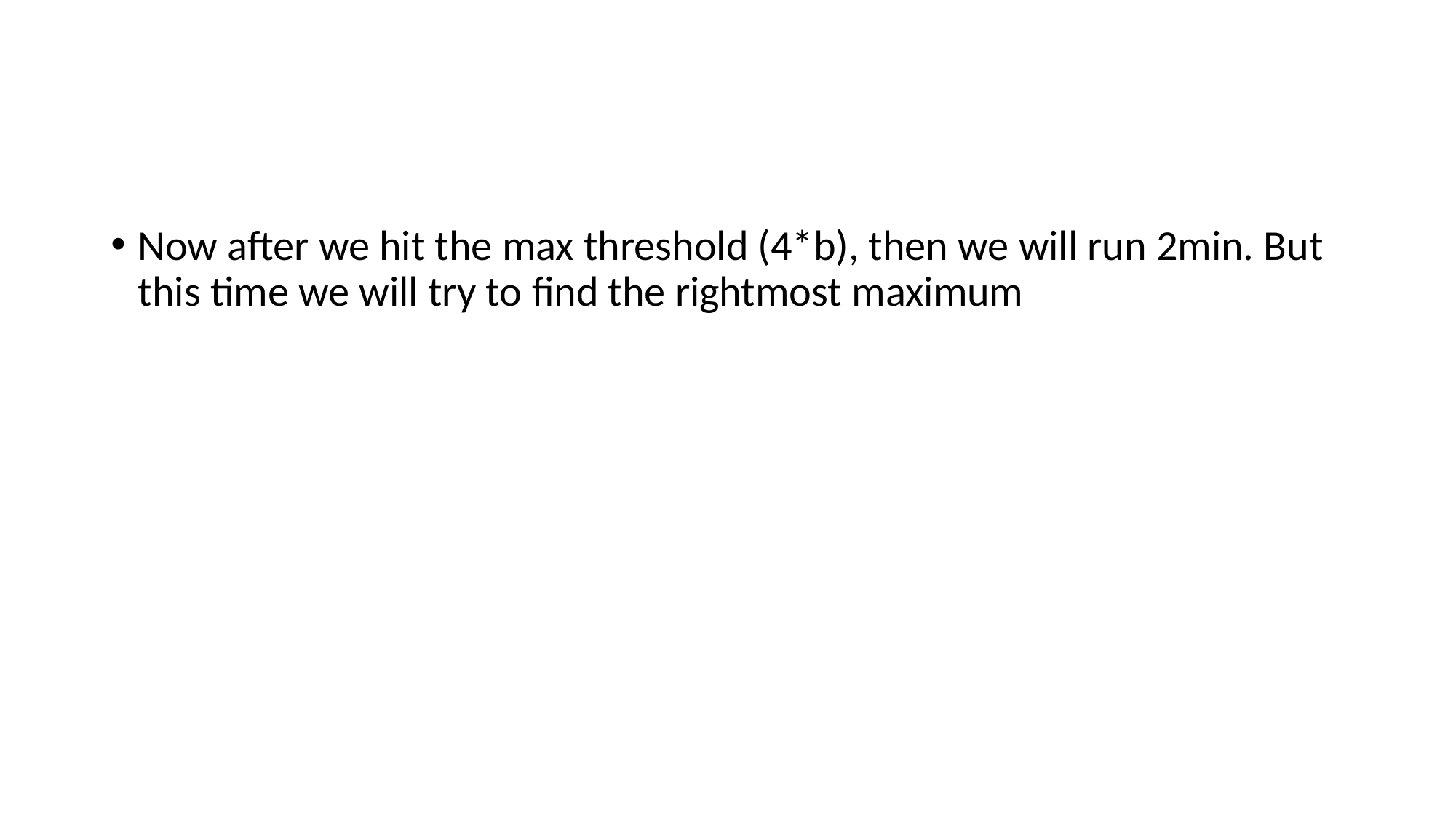

#
Now after we hit the max threshold (4*b), then we will run 2min. But this time we will try to find the rightmost maximum